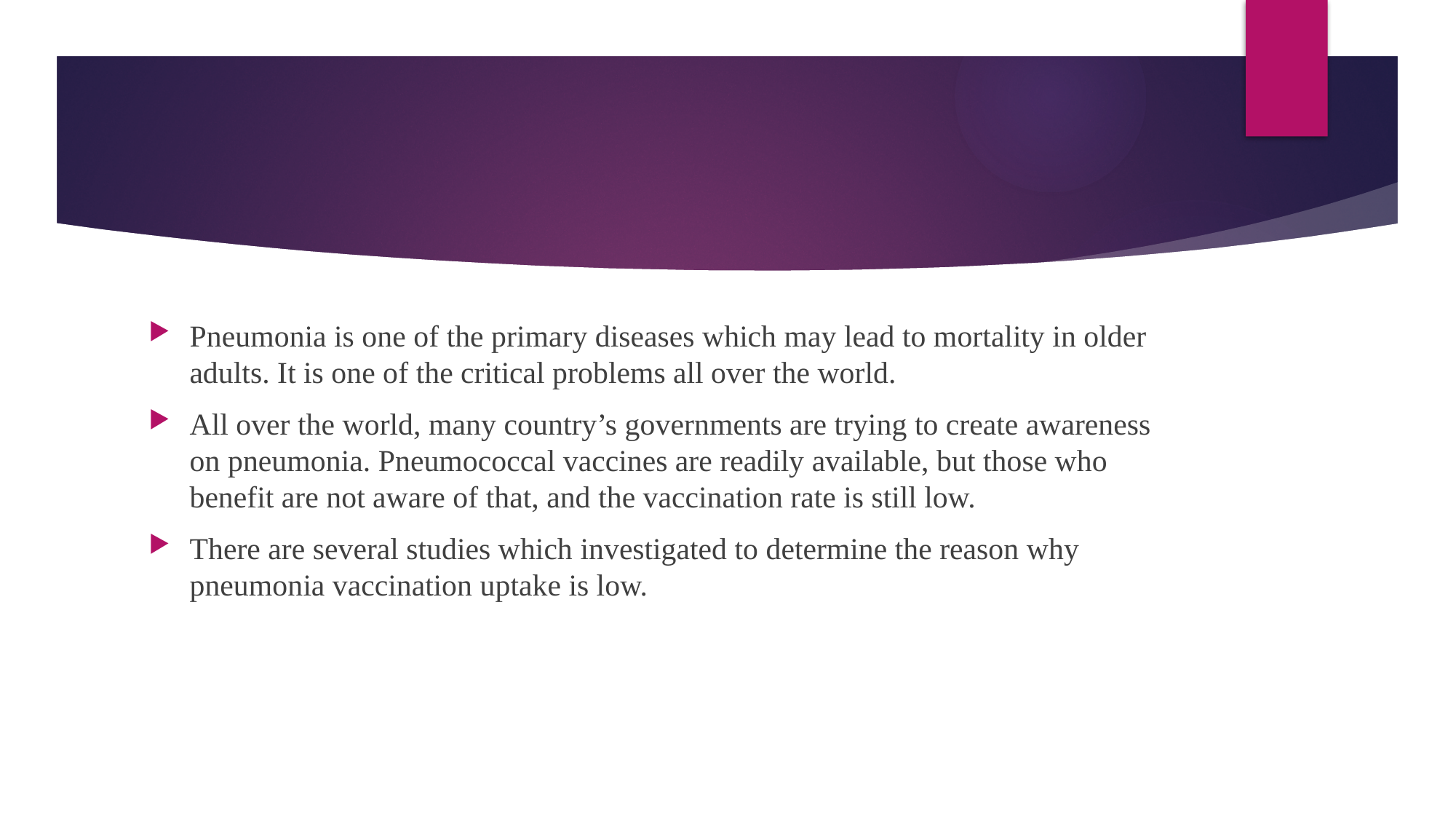

#
Pneumonia is one of the primary diseases which may lead to mortality in older adults. It is one of the critical problems all over the world.
All over the world, many country’s governments are trying to create awareness on pneumonia. Pneumococcal vaccines are readily available, but those who benefit are not aware of that, and the vaccination rate is still low.
There are several studies which investigated to determine the reason why pneumonia vaccination uptake is low.